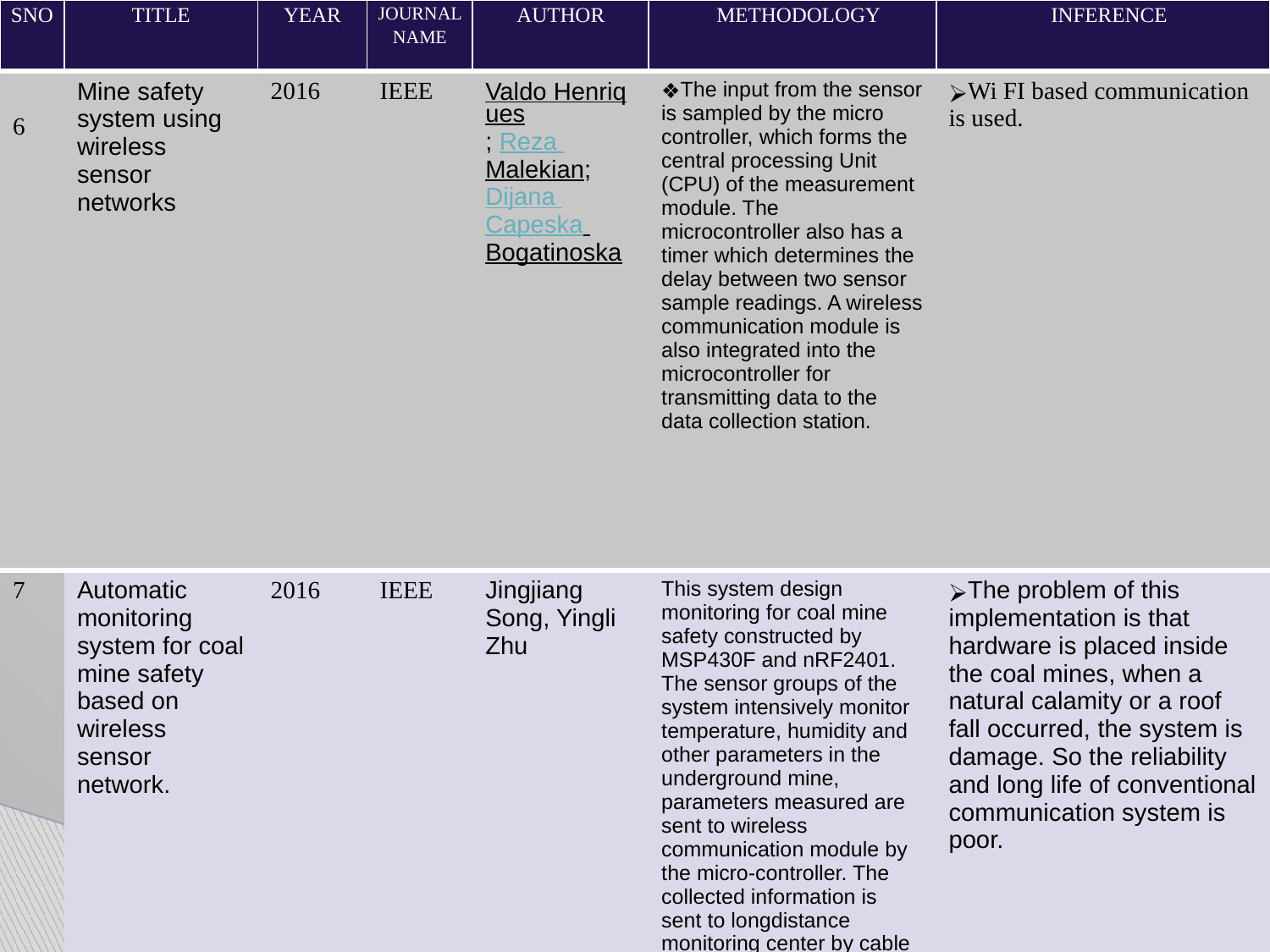

| SNO | TITLE | YEAR | JOURNAL NAME | AUTHOR | METHODOLOGY | INFERENCE |
| --- | --- | --- | --- | --- | --- | --- |
| 6 | Mine safety system using wireless sensor networks | 2016 | IEEE | Valdo Henriques; Reza Malekian; Dijana Capeska Bogatinoska | The input from the sensor is sampled by the micro controller, which forms the central processing Unit (CPU) of the measurement module. The microcontroller also has a timer which determines the delay between two sensor sample readings. A wireless communication module is also integrated into the microcontroller for transmitting data to the data collection station. | Wi FI based communication is used. |
| 7 | Automatic monitoring system for coal mine safety based on wireless sensor network. | 2016 | IEEE | Jingjiang Song, Yingli Zhu | This system design monitoring for coal mine safety constructed by MSP430F and nRF2401. The sensor groups of the system intensively monitor temperature, humidity and other parameters in the underground mine, parameters measured are sent to wireless communication module by the micro-controller. The collected information is sent to longdistance monitoring center by cable | The problem of this implementation is that hardware is placed inside the coal mines, when a natural calamity or a roof fall occurred, the system is damage. So the reliability and long life of conventional communication system is poor. |